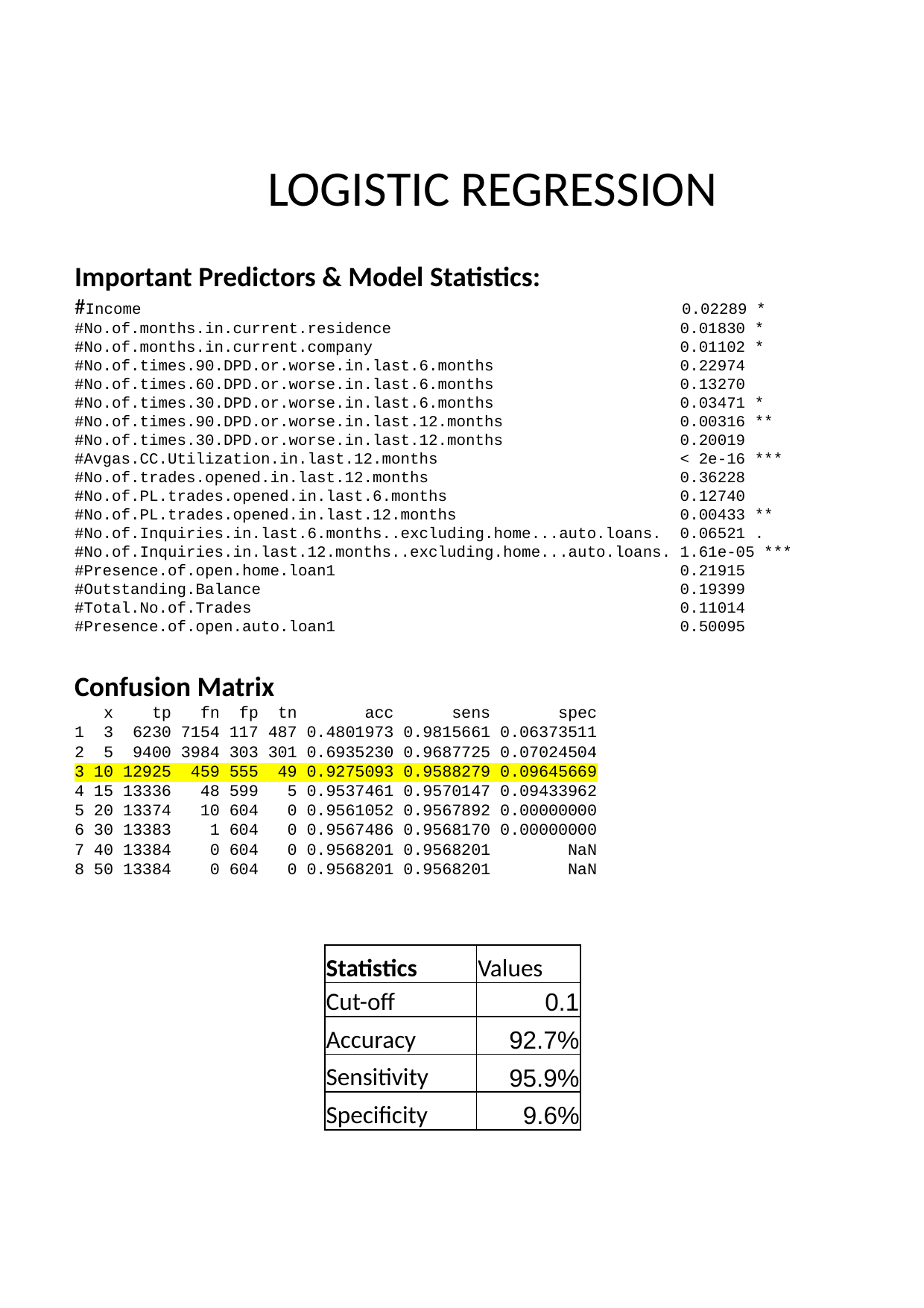

LOGISTIC REGRESSION
Important Predictors & Model Statistics:
#Income                                                          0.02289 *
#No.of.months.in.current.residence                               0.01830 *
#No.of.months.in.current.company                                 0.01102 *
#No.of.times.90.DPD.or.worse.in.last.6.months                    0.22974
#No.of.times.60.DPD.or.worse.in.last.6.months                    0.13270
#No.of.times.30.DPD.or.worse.in.last.6.months                    0.03471 *
#No.of.times.90.DPD.or.worse.in.last.12.months                   0.00316 **
#No.of.times.30.DPD.or.worse.in.last.12.months                   0.20019
#Avgas.CC.Utilization.in.last.12.months                          < 2e-16 ***
#No.of.trades.opened.in.last.12.months                           0.36228
#No.of.PL.trades.opened.in.last.6.months                         0.12740
#No.of.PL.trades.opened.in.last.12.months                        0.00433 **
#No.of.Inquiries.in.last.6.months..excluding.home...auto.loans.  0.06521 .
#No.of.Inquiries.in.last.12.months..excluding.home...auto.loans. 1.61e-05 ***
#Presence.of.open.home.loan1                                     0.21915
#Outstanding.Balance                                             0.19399
#Total.No.of.Trades                                              0.11014
#Presence.of.open.auto.loan1                                     0.50095

Confusion Matrix
   x    tp   fn  fp  tn       acc      sens       spec
1  3  6230 7154 117 487 0.4801973 0.9815661 0.06373511
2  5  9400 3984 303 301 0.6935230 0.9687725 0.07024504
3 10 12925  459 555  49 0.9275093 0.9588279 0.09645669
4 15 13336   48 599   5 0.9537461 0.9570147 0.09433962
5 20 13374   10 604   0 0.9561052 0.9567892 0.00000000
6 30 13383    1 604   0 0.9567486 0.9568170 0.00000000
7 40 13384    0 604   0 0.9568201 0.9568201        NaN
8 50 13384    0 604   0 0.9568201 0.9568201        NaN

| Statistics | Values |
| --- | --- |
| Cut-off | 0.1 |
| Accuracy | 92.7% |
| Sensitivity | 95.9% |
| Specificity | 9.6% |